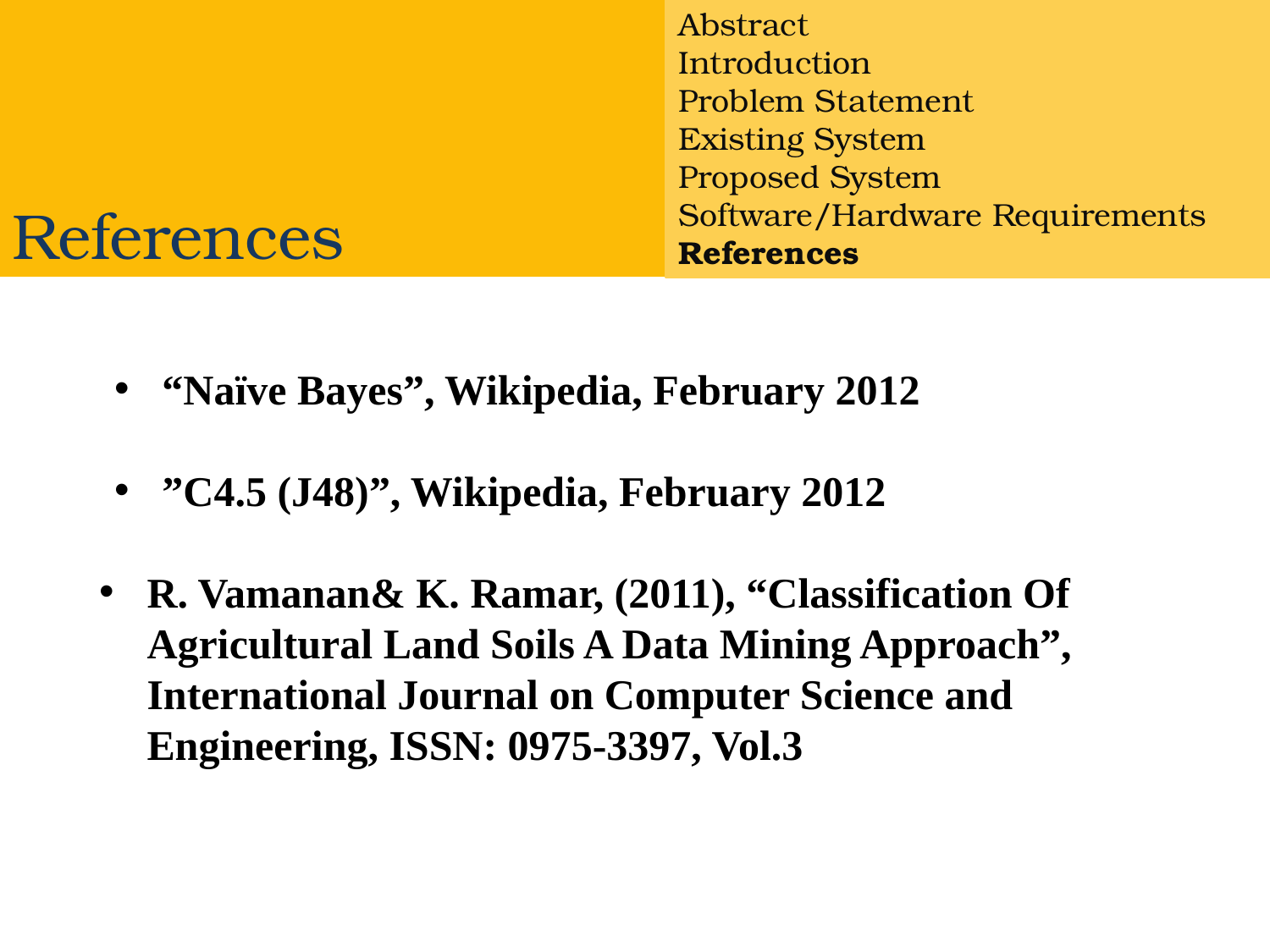

Abstract
Introduction
Problem Statement
Existing System
Proposed System
Software/Hardware Requirements
References

References
“Naïve Bayes”, Wikipedia, February 2012

”C4.5 (J48)”, Wikipedia, February 2012

R. Vamanan& K. Ramar, (2011), “Classification Of Agricultural Land Soils A Data Mining Approach”, International Journal on Computer Science and Engineering, ISSN: 0975-3397, Vol.3